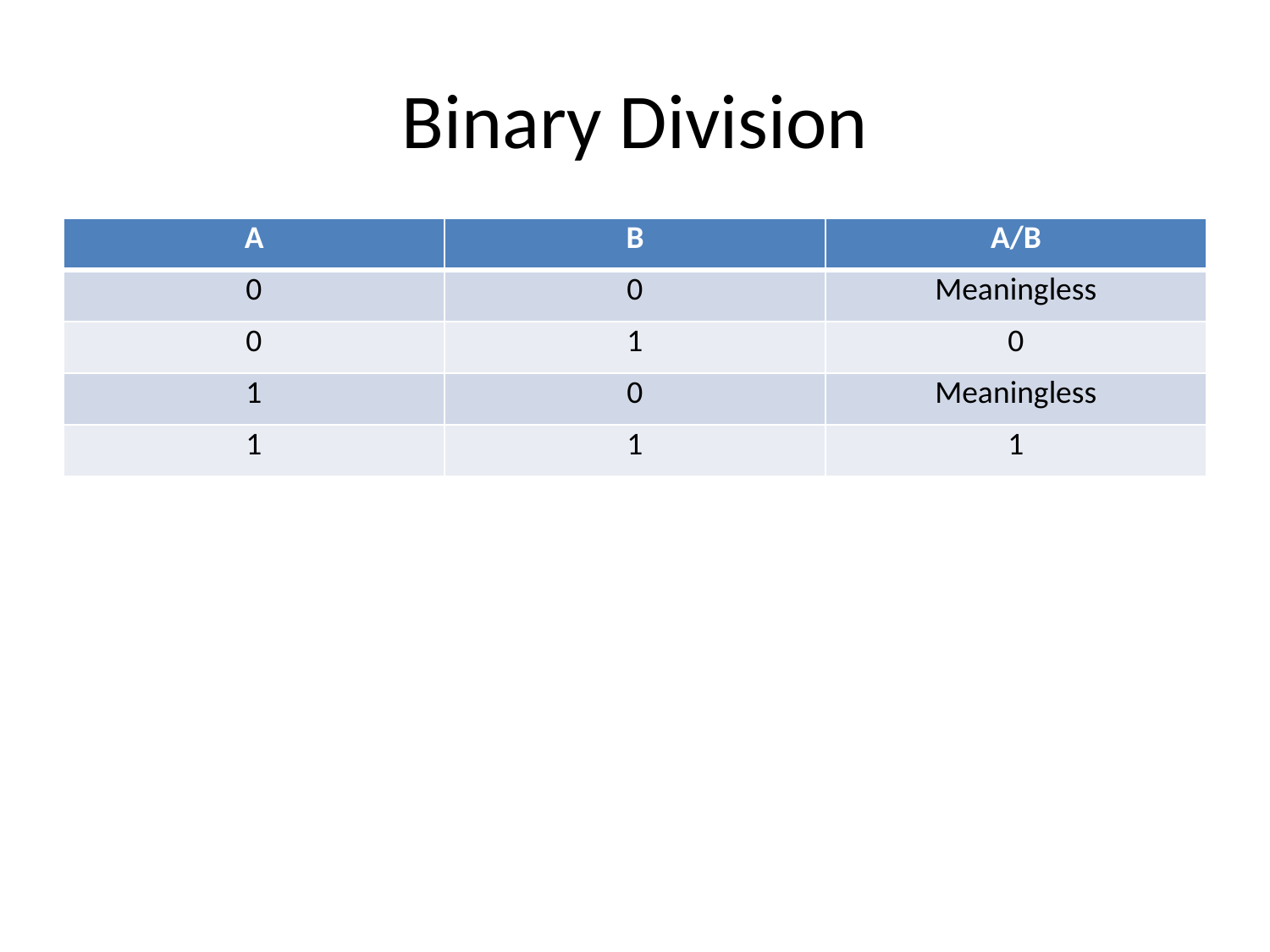

# Binary Division
| A | B | A/B |
| --- | --- | --- |
| 0 | 0 | Meaningless |
| 0 | 1 | 0 |
| 1 | 0 | Meaningless |
| 1 | 1 | 1 |